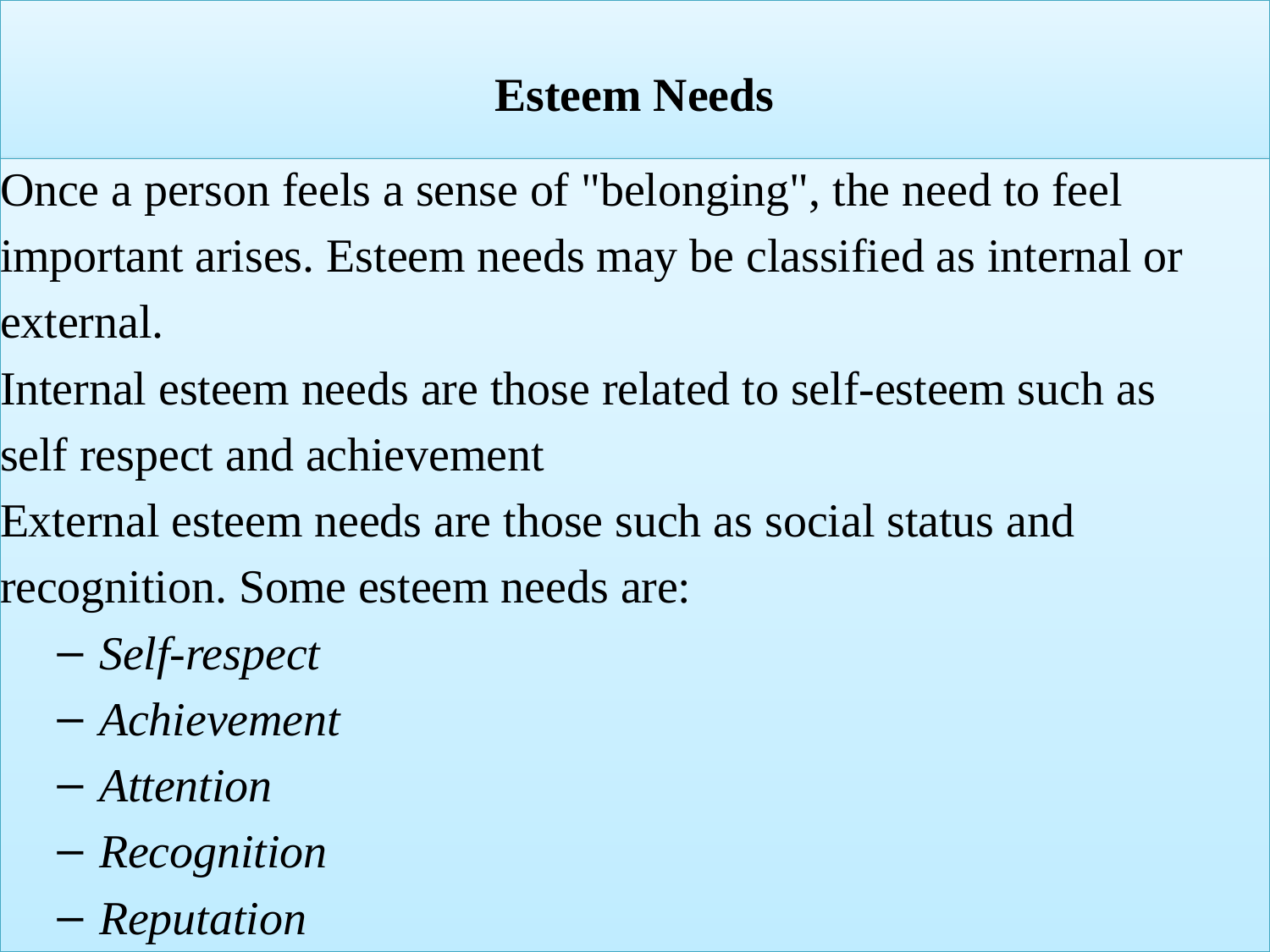

# Esteem Needs
Once a person feels a sense of "belonging", the need to feel
important arises. Esteem needs may be classified as internal or
external.
Internal esteem needs are those related to self-esteem such as
self respect and achievement
External esteem needs are those such as social status and
recognition. Some esteem needs are:
Self-respect
Achievement
Attention
Recognition
Reputation